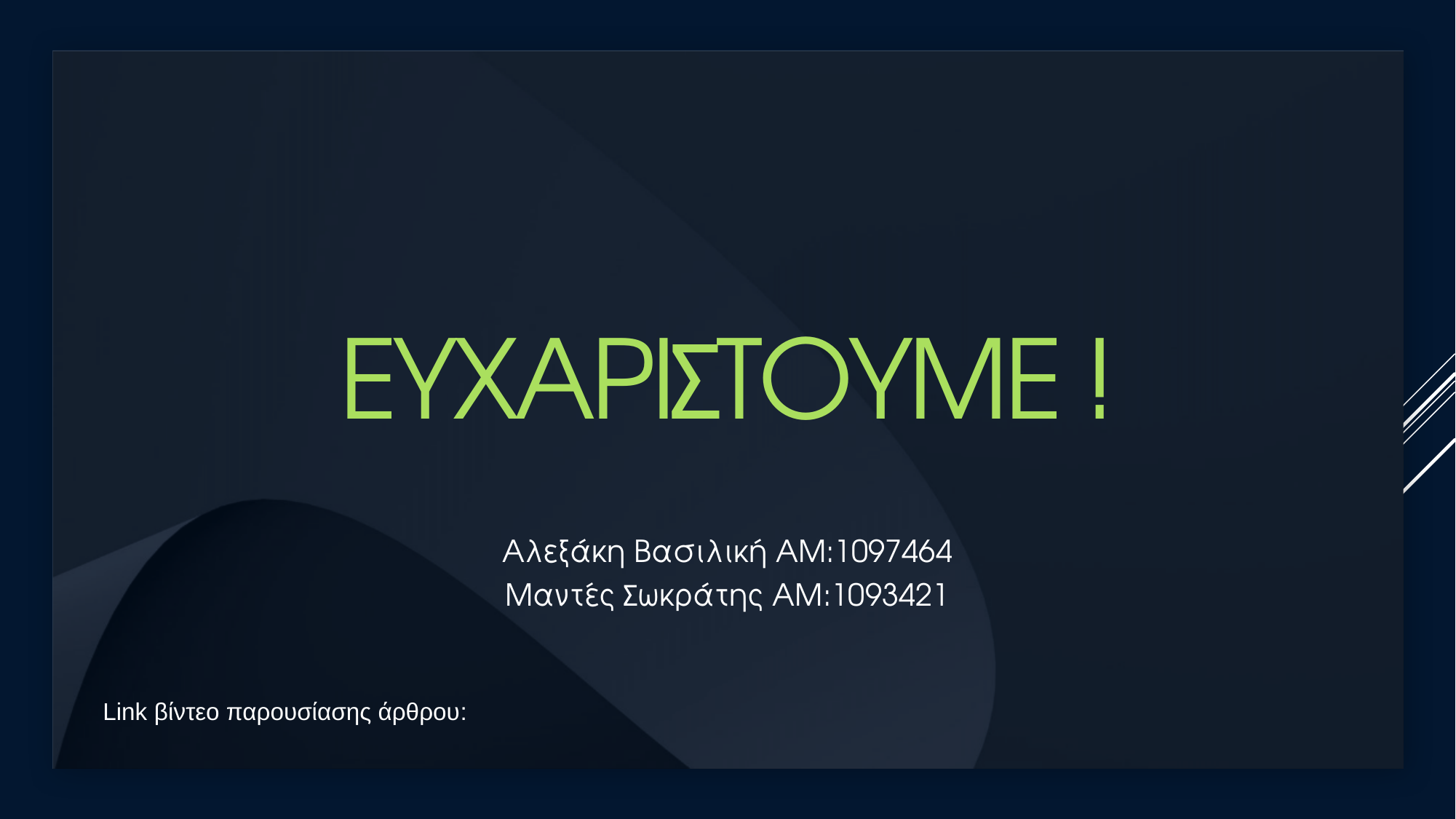

# ΕΥΧΑΡΙΣΤΟΥΜΕ !

Αλεξάκη Βασιλική ΑΜ:1097464
Μαντές Σωκράτης ΑΜ:1093421

Link βίντεο παρουσίασης άρθρου: